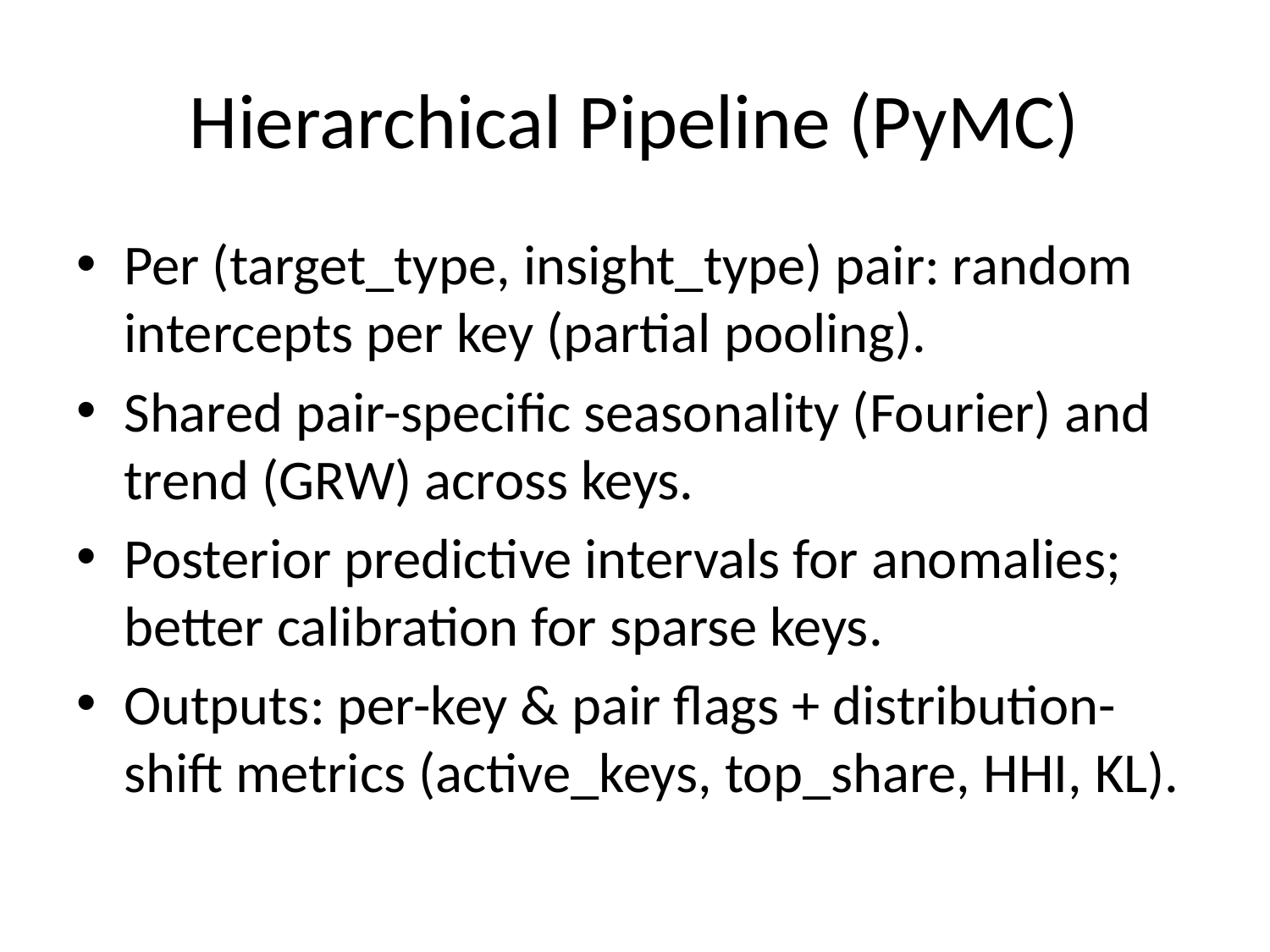

# Hierarchical Pipeline (PyMC)
Per (target_type, insight_type) pair: random intercepts per key (partial pooling).
Shared pair-specific seasonality (Fourier) and trend (GRW) across keys.
Posterior predictive intervals for anomalies; better calibration for sparse keys.
Outputs: per-key & pair flags + distribution-shift metrics (active_keys, top_share, HHI, KL).